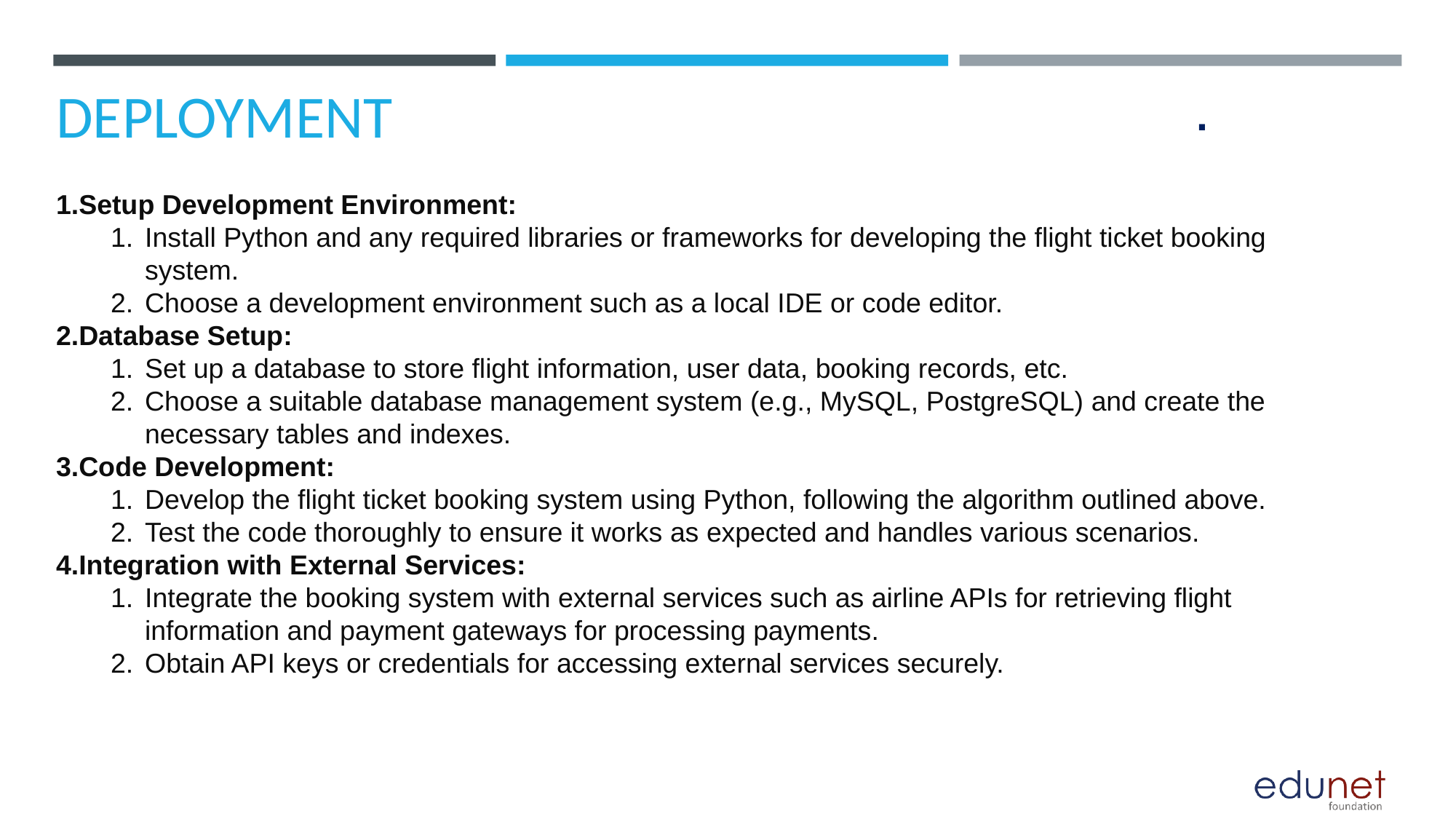

DEPLOYMENT
# .
Setup Development Environment:
Install Python and any required libraries or frameworks for developing the flight ticket booking system.
Choose a development environment such as a local IDE or code editor.
Database Setup:
Set up a database to store flight information, user data, booking records, etc.
Choose a suitable database management system (e.g., MySQL, PostgreSQL) and create the necessary tables and indexes.
Code Development:
Develop the flight ticket booking system using Python, following the algorithm outlined above.
Test the code thoroughly to ensure it works as expected and handles various scenarios.
Integration with External Services:
Integrate the booking system with external services such as airline APIs for retrieving flight information and payment gateways for processing payments.
Obtain API keys or credentials for accessing external services securely.